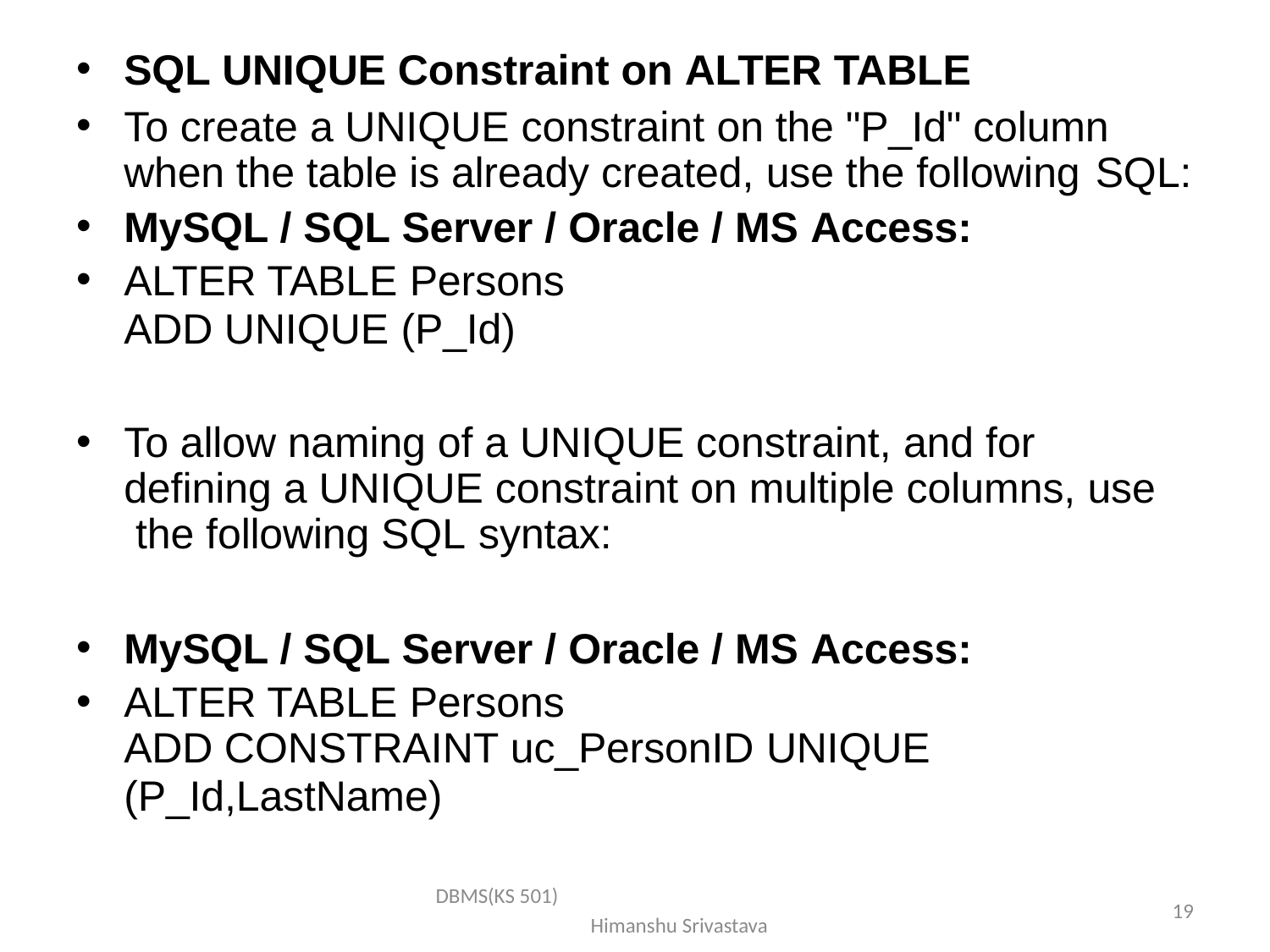

SQL UNIQUE Constraint on ALTER TABLE
To create a UNIQUE constraint on the "P_Id" column  when the table is already created, use the following SQL:
MySQL / SQL Server / Oracle / MS Access:
ALTER TABLE Persons
ADD UNIQUE (P_Id)

To allow naming of a UNIQUE constraint, and for  defining a UNIQUE constraint on multiple columns, use  the following SQL syntax:

MySQL / SQL Server / Oracle / MS Access:
ALTER TABLE Persons
ADD CONSTRAINT uc_PersonID UNIQUE
(P_Id,LastName)
DBMS(KS 501)                                                                            Himanshu Srivastava
19